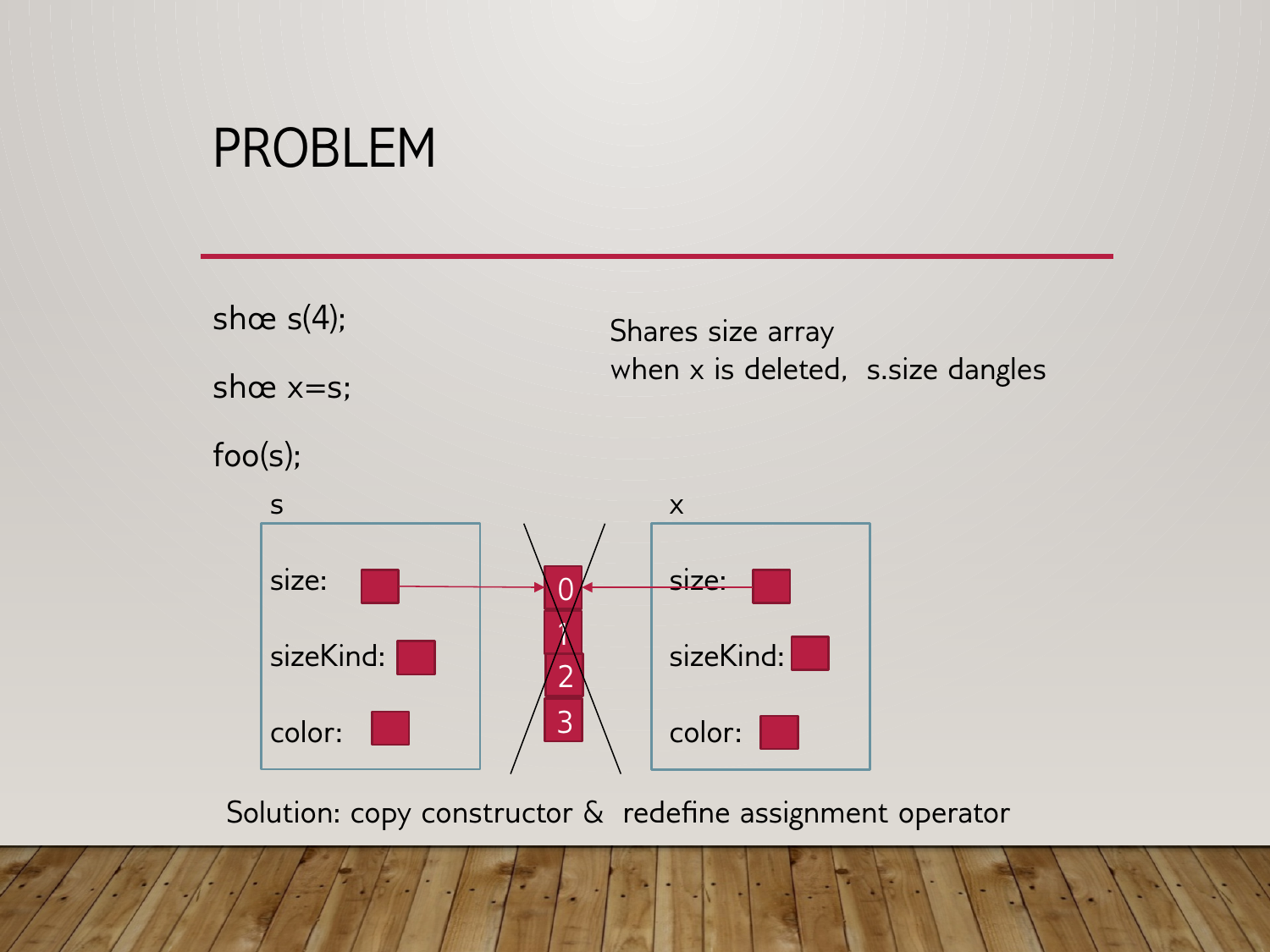

# Problem
shoe s(4);
shoe x=s;
foo(s);
Shares size array
when x is deleted,  s.size dangles
s

size:

sizeKind:

color:
x

size:

sizeKind:

color:

0

1

2
3

Solution: copy constructor &  redefine assignment operator